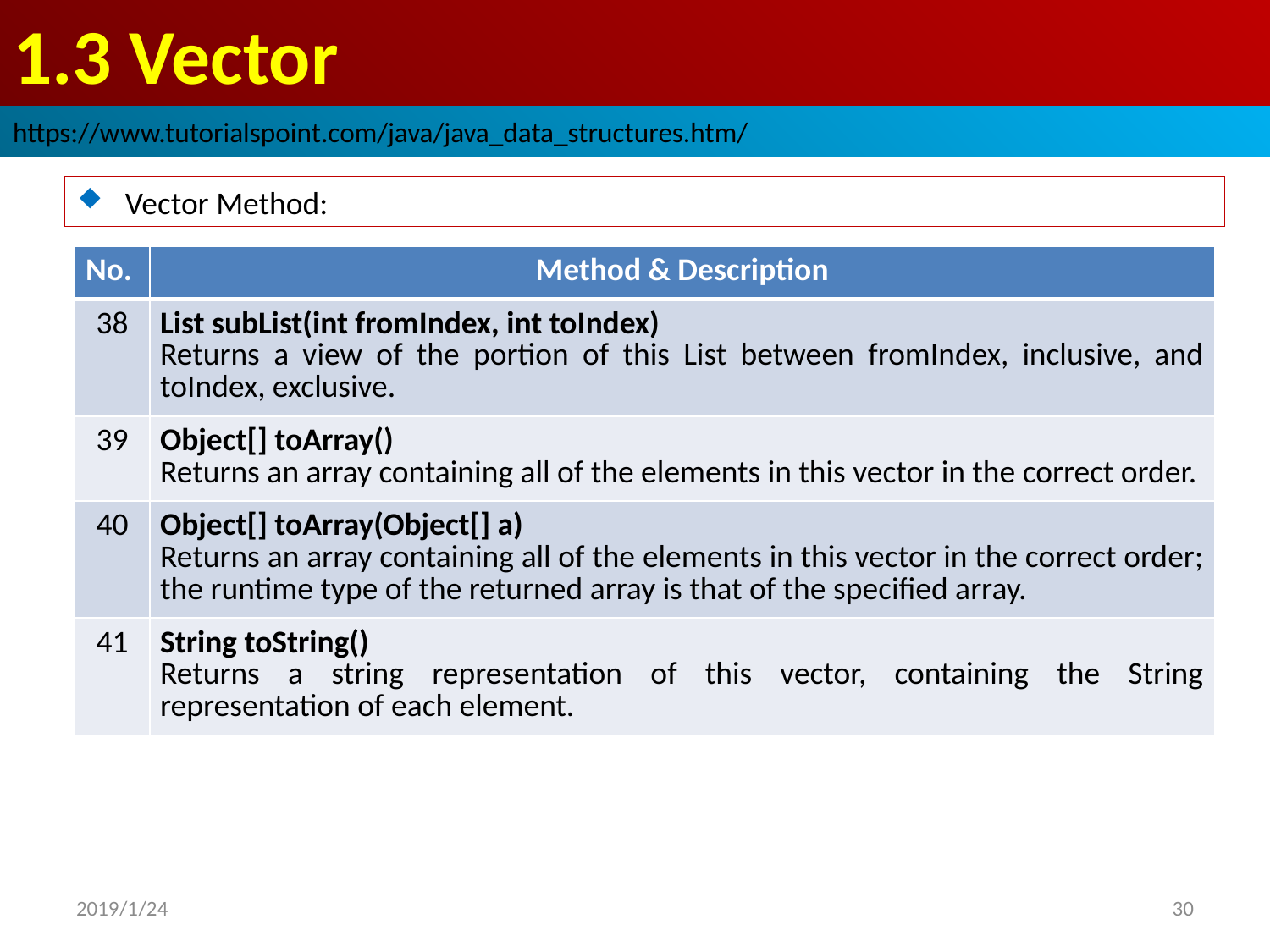

# 1.3 Vector
https://www.tutorialspoint.com/java/java_data_structures.htm/
Vector Method:

| No. | Method & Description |
| --- | --- |
| 38 | List subList(int fromIndex, int toIndex) Returns a view of the portion of this List between fromIndex, inclusive, and toIndex, exclusive. |
| 39 | Object[] toArray() Returns an array containing all of the elements in this vector in the correct order. |
| 40 | Object[] toArray(Object[] a) Returns an array containing all of the elements in this vector in the correct order; the runtime type of the returned array is that of the specified array. |
| 41 | String toString() Returns a string representation of this vector, containing the String representation of each element. |
2019/1/24
30